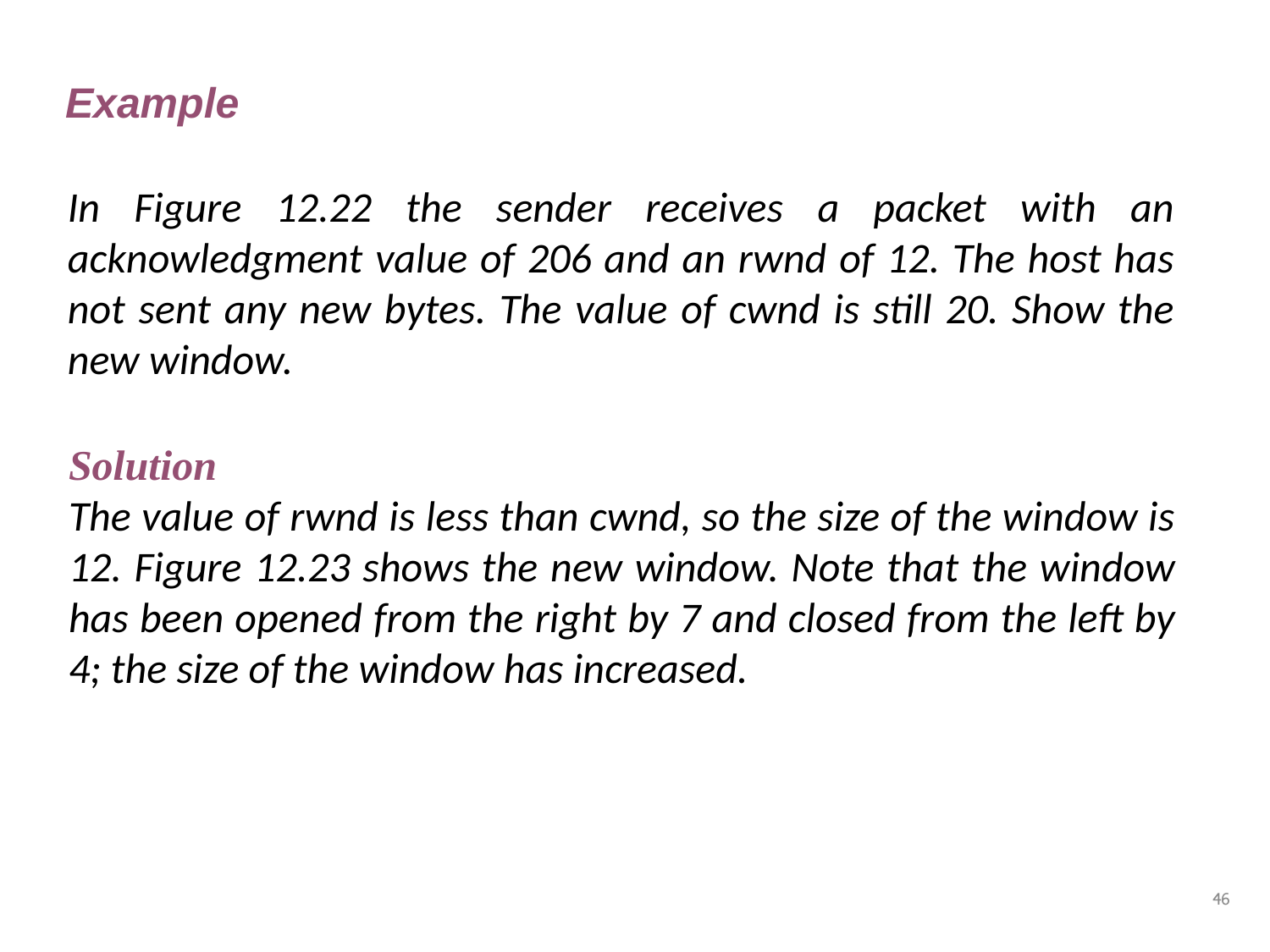

Example
In Figure 12.22 the sender receives a packet with an acknowledgment value of 206 and an rwnd of 12. The host has not sent any new bytes. The value of cwnd is still 20. Show the new window.
Solution
The value of rwnd is less than cwnd, so the size of the window is 12. Figure 12.23 shows the new window. Note that the window has been opened from the right by 7 and closed from the left by 4; the size of the window has increased.
46